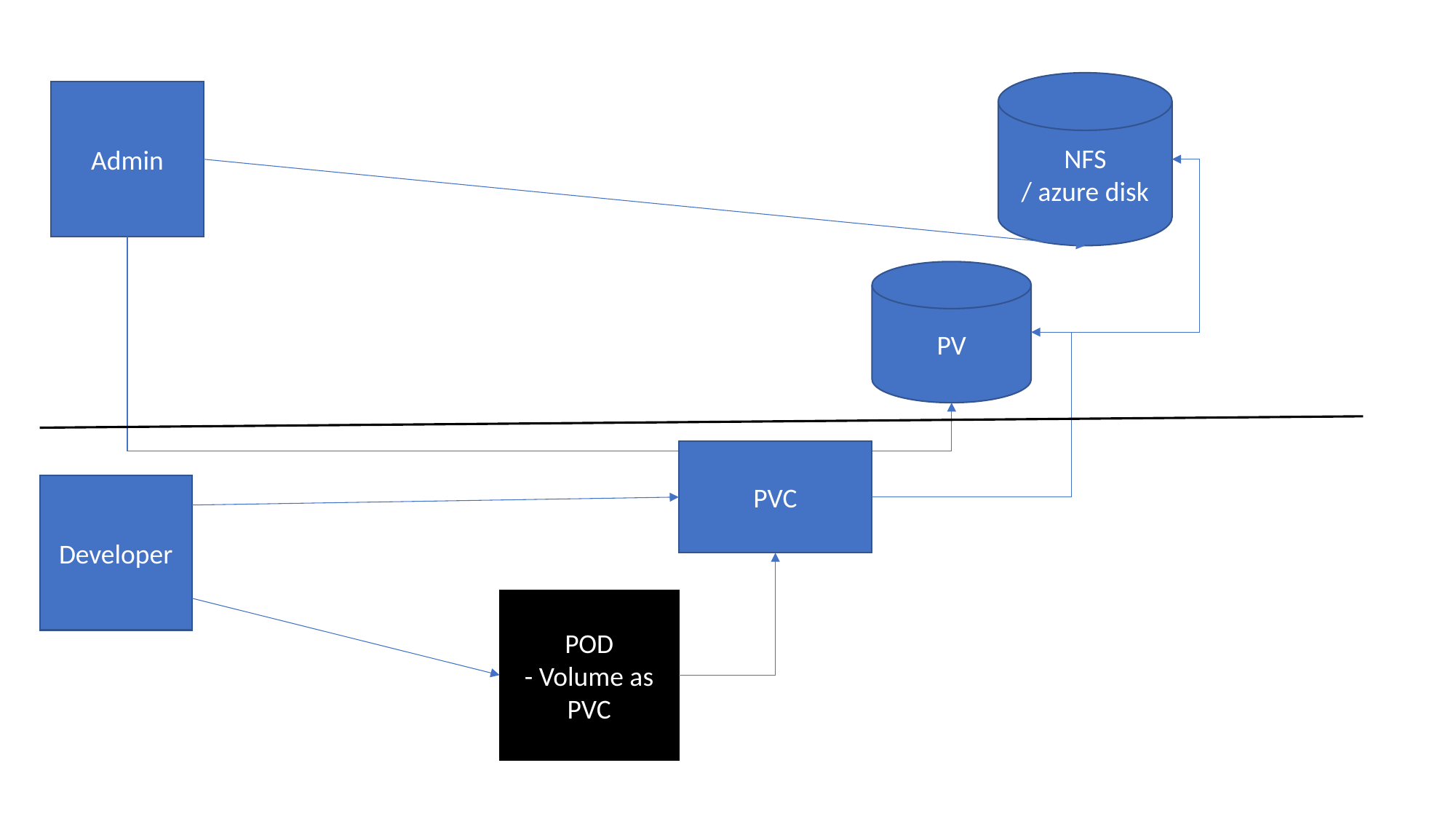

NFS
/ azure disk
Admin
PV
PVC
Developer
POD
- Volume as PVC